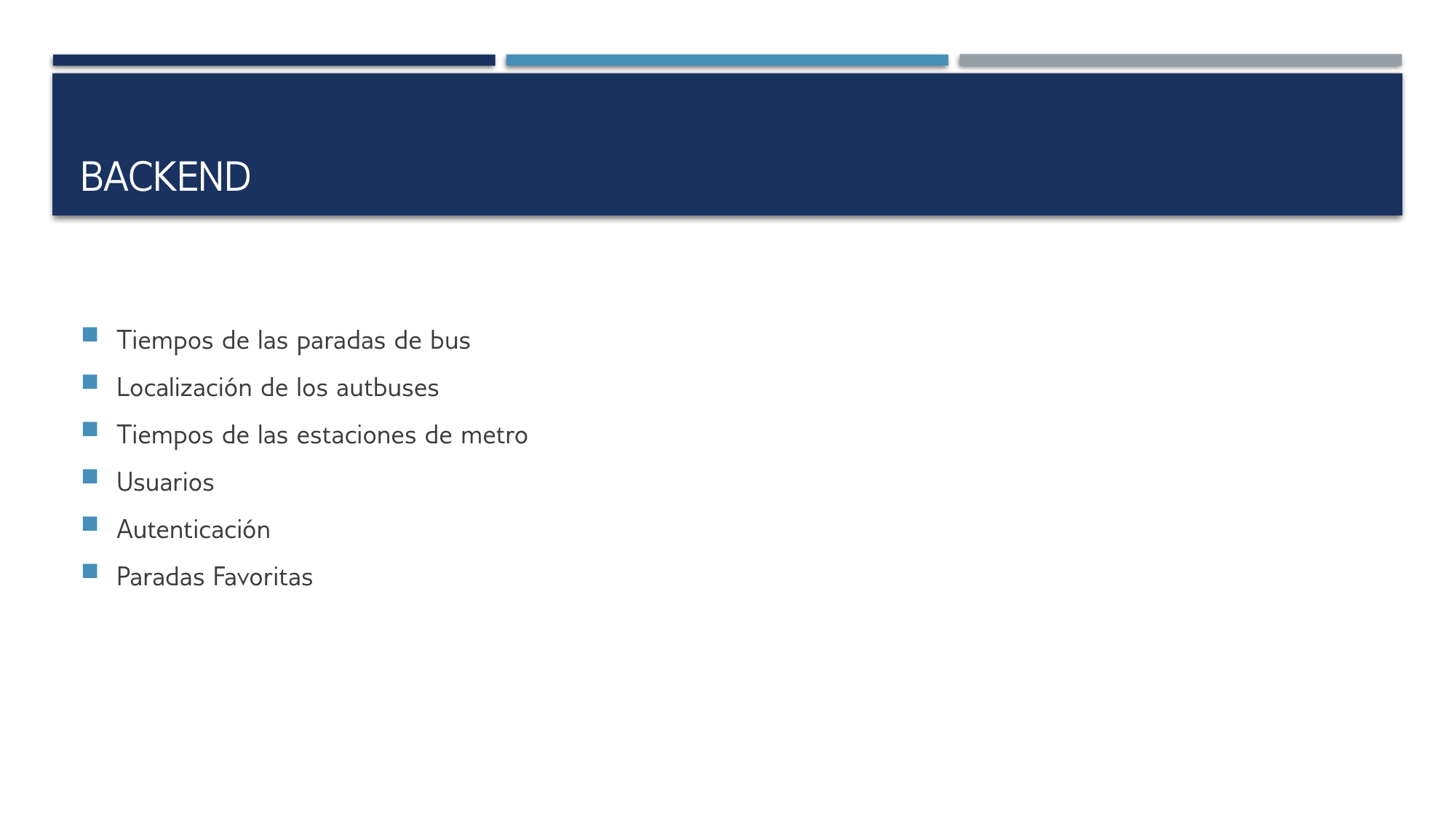

# Backend
Tiempos de las paradas de bus
Localización de los autbuses
Tiempos de las estaciones de metro
Usuarios
Autenticación
Paradas Favoritas